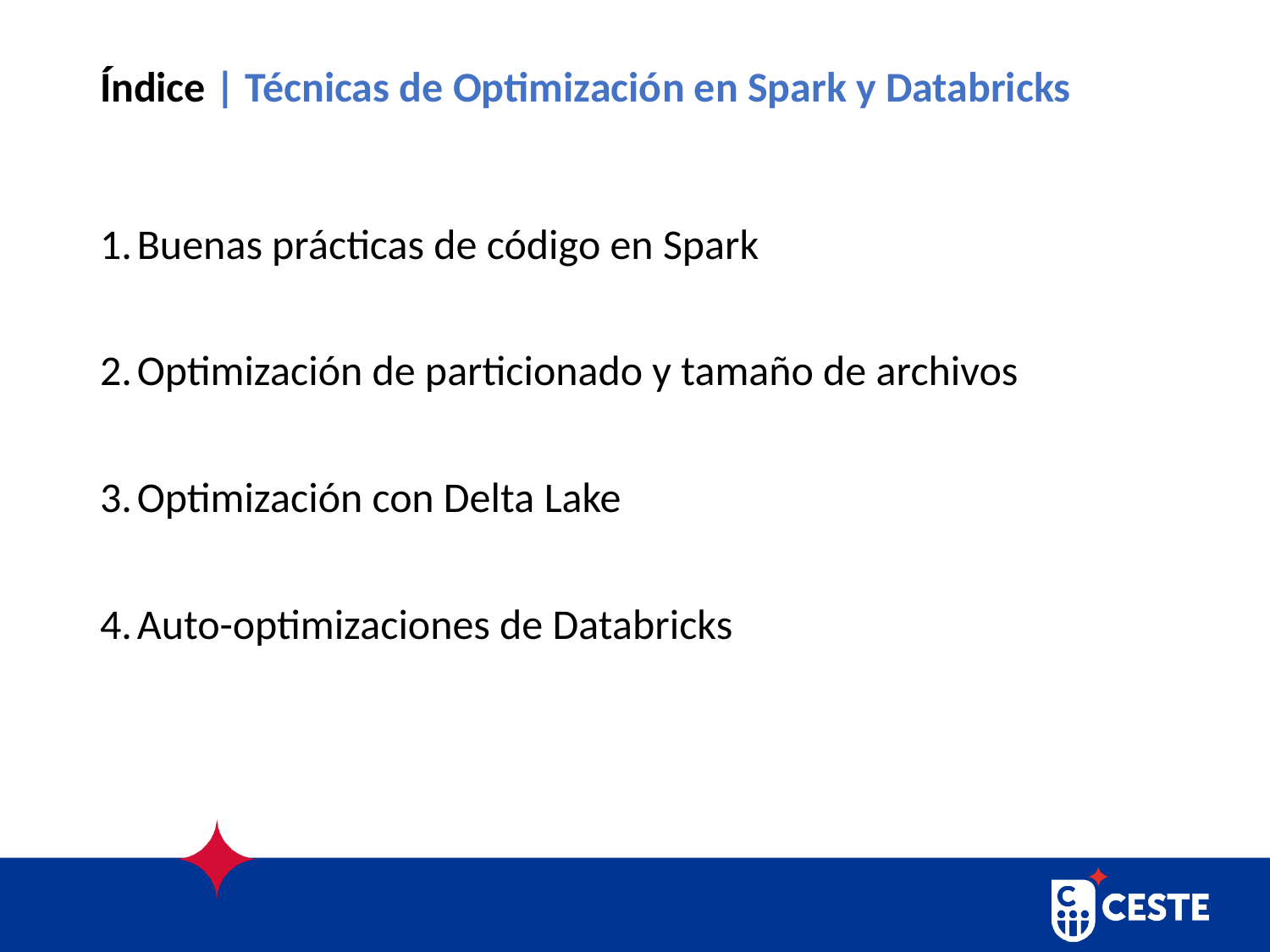

# Índice | Técnicas de Optimización en Spark y Databricks

Buenas prácticas de código en Spark

Optimización de particionado y tamaño de archivos

Optimización con Delta Lake

Auto-optimizaciones de Databricks